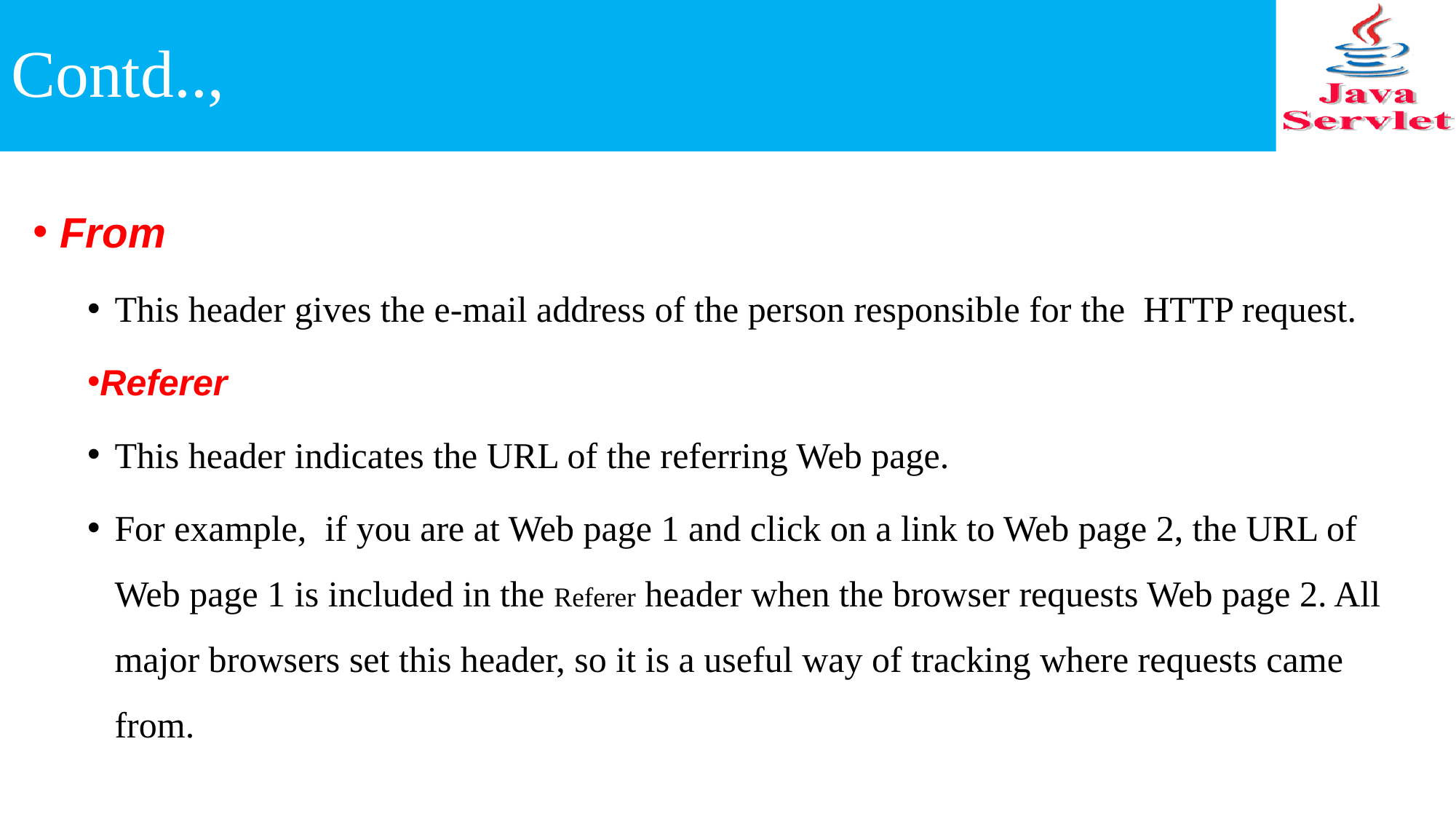

# Contd..,
From
This header gives the e-mail address of the person responsible for the  HTTP request.
Referer
This header indicates the URL of the referring Web page.
For example,  if you are at Web page 1 and click on a link to Web page 2, the URL of Web page 1 is included in the Referer header when the browser requests Web page 2. All major browsers set this header, so it is a useful way of tracking where requests came from.